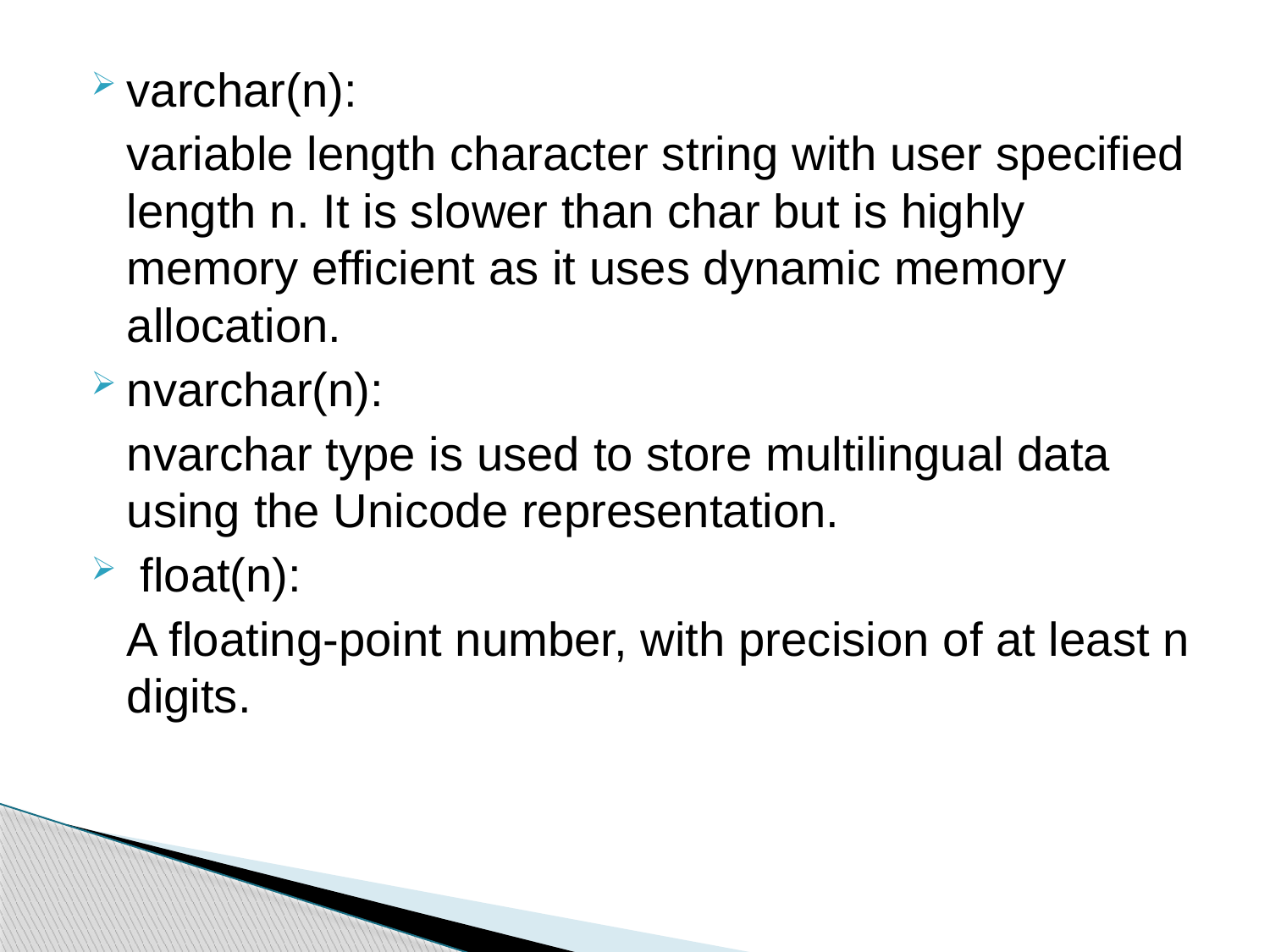

varchar(n):
	variable length character string with user specified length n. It is slower than char but is highly memory efficient as it uses dynamic memory allocation.
nvarchar(n):
	nvarchar type is used to store multilingual data using the Unicode representation.
 float(n):
	A floating-point number, with precision of at least n digits.